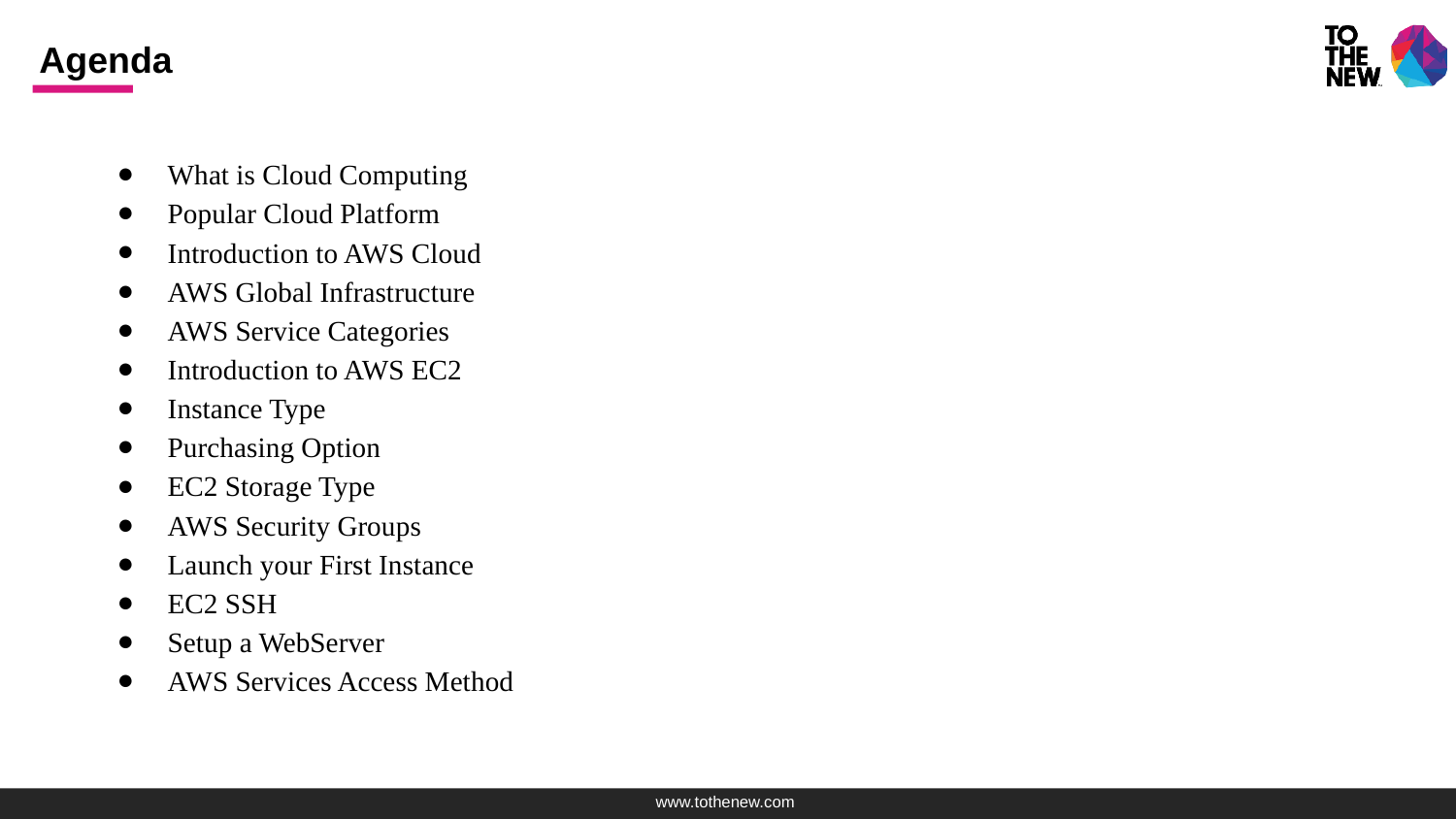

# Agenda
What is Cloud Computing
Popular Cloud Platform
Introduction to AWS Cloud
AWS Global Infrastructure
AWS Service Categories
Introduction to AWS EC2
Instance Type
Purchasing Option
EC2 Storage Type
AWS Security Groups
Launch your First Instance
EC2 SSH
Setup a WebServer
AWS Services Access Method